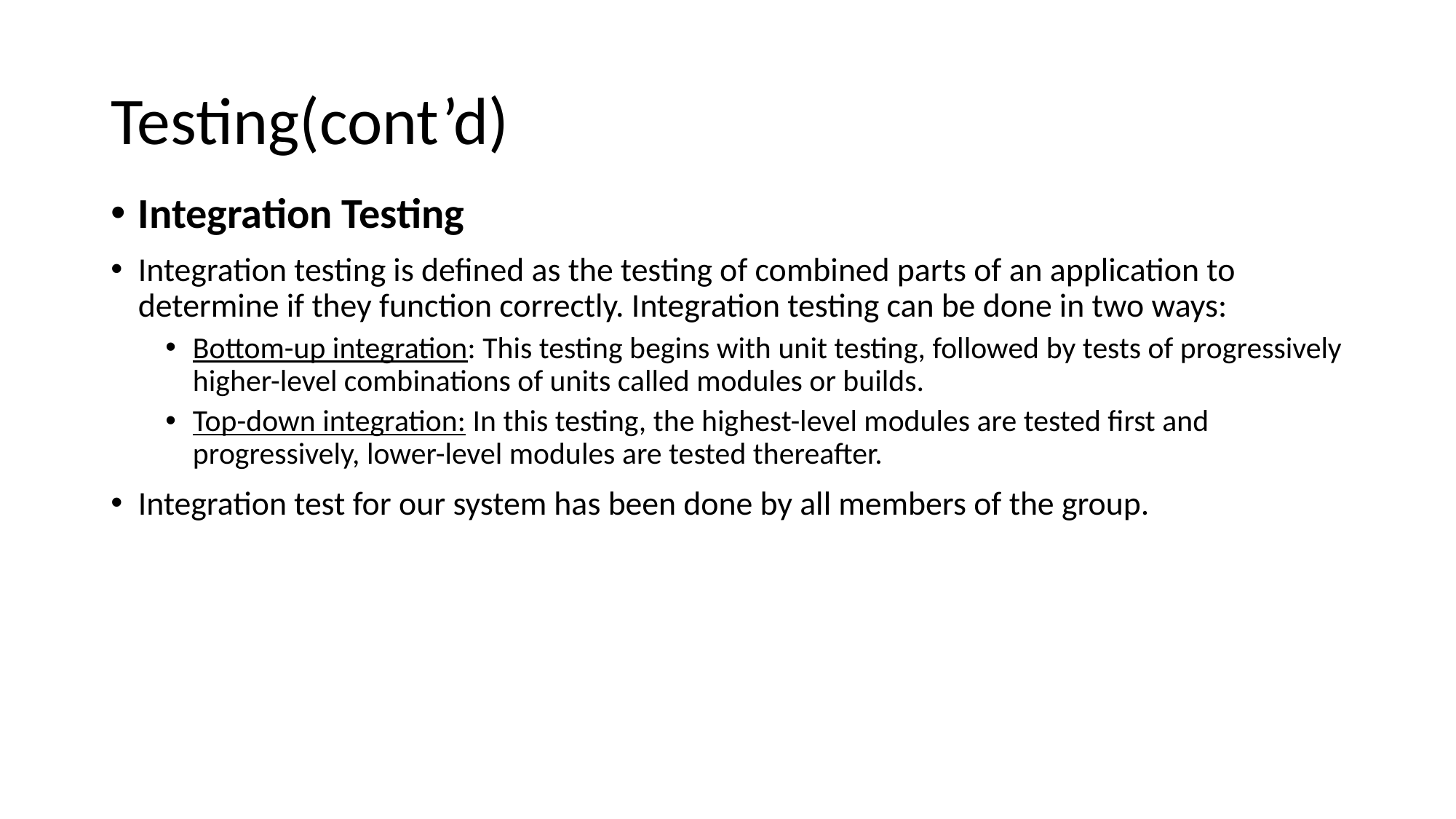

# Testing(cont’d)
Integration Testing
Integration testing is defined as the testing of combined parts of an application to determine if they function correctly. Integration testing can be done in two ways:
Bottom-up integration: This testing begins with unit testing, followed by tests of progressively higher-level combinations of units called modules or builds.
Top-down integration: In this testing, the highest-level modules are tested first and progressively, lower-level modules are tested thereafter.
Integration test for our system has been done by all members of the group.